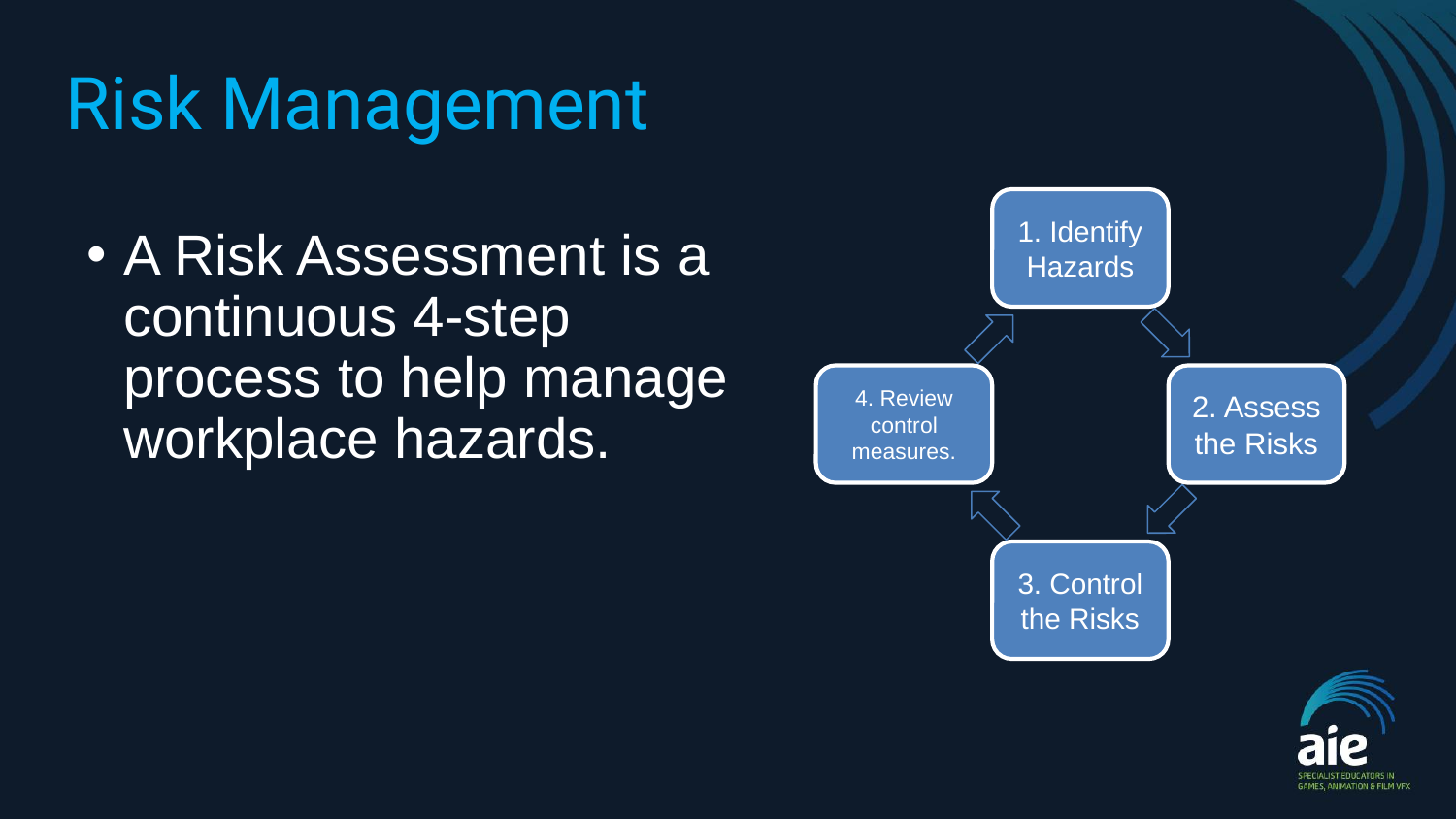

Risk Management
1. Identify Hazards
2. Assess the Risks
3. Control the Risks
4. Review control measures.
A Risk Assessment is a continuous 4-step process to help manage workplace hazards.